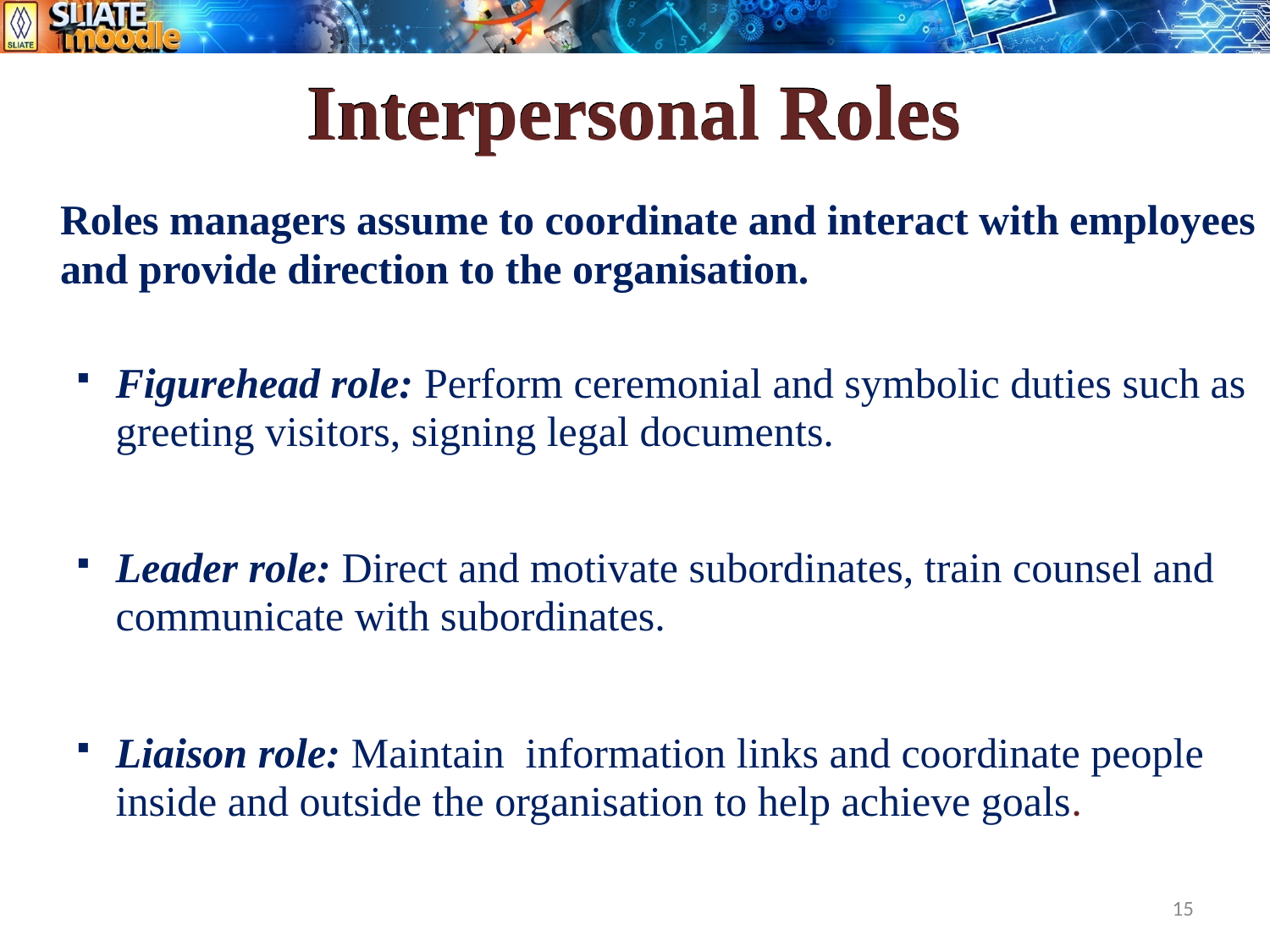

# Interpersonal Roles
	Roles managers assume to coordinate and interact with employees and provide direction to the organisation.

Figurehead role: Perform ceremonial and symbolic duties such as greeting visitors, signing legal documents.

Leader role: Direct and motivate subordinates, train counsel and communicate with subordinates.

Liaison role: Maintain  information links and coordinate people inside and outside the organisation to help achieve goals.
15